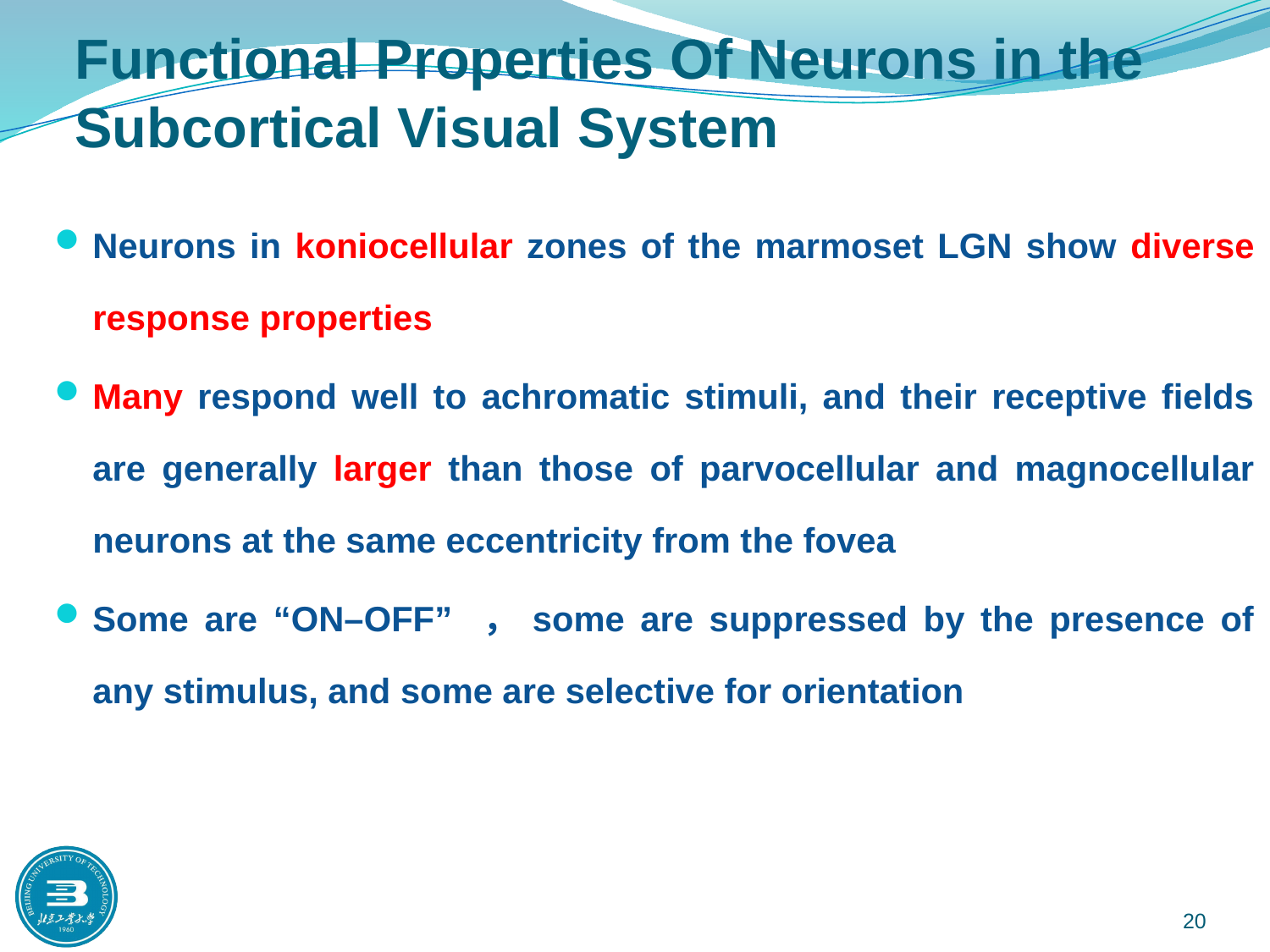

# Functional Properties Of Neurons in the Subcortical Visual System
Neurons in koniocellular zones of the marmoset LGN show diverse response properties
Many respond well to achromatic stimuli, and their receptive fields are generally larger than those of parvocellular and magnocellular neurons at the same eccentricity from the fovea
Some are “ON–OFF” ，some are suppressed by the presence of any stimulus, and some are selective for orientation
 20